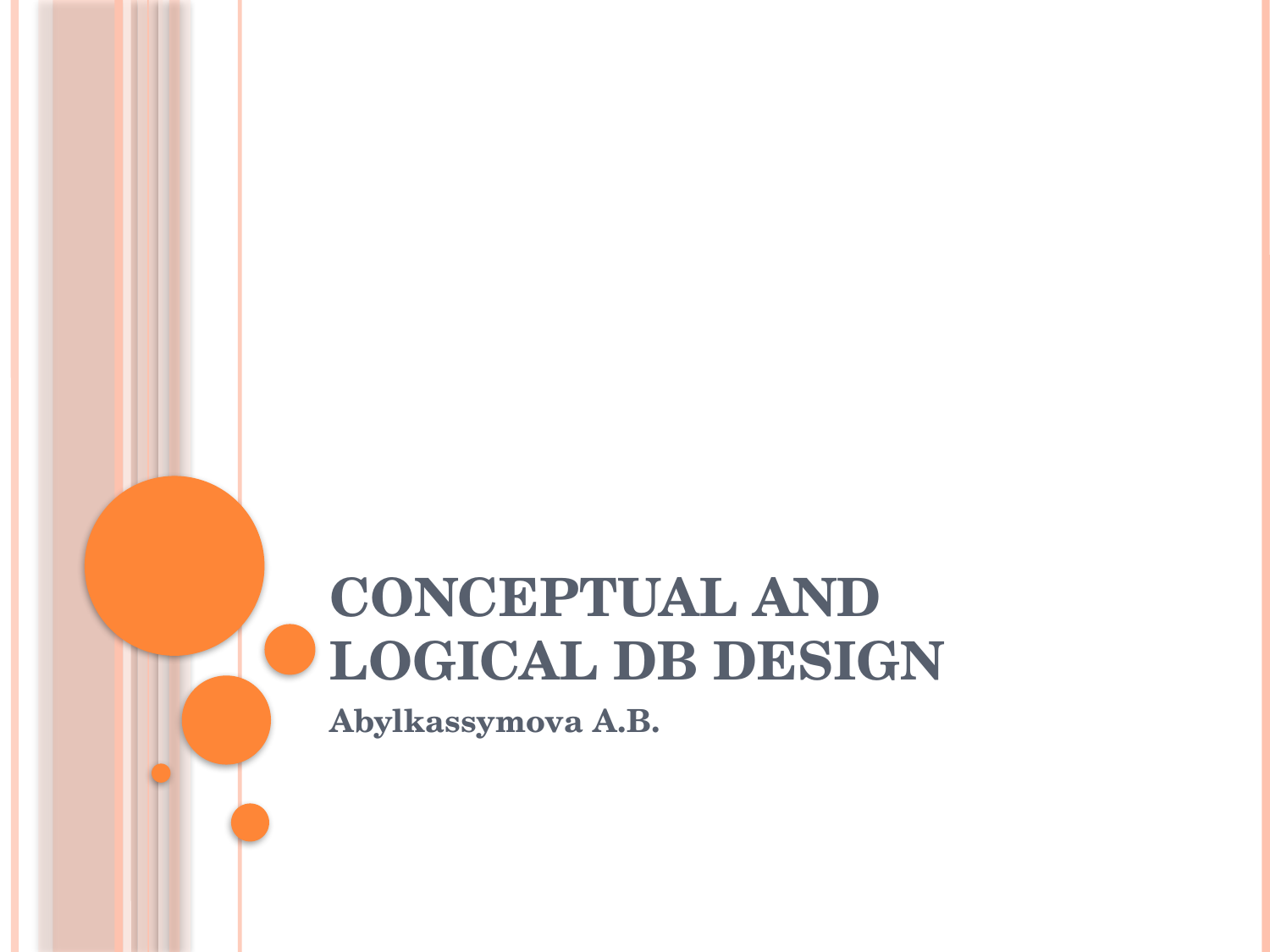

# Conceptual and logical DB design
Abylkassymova A.B.